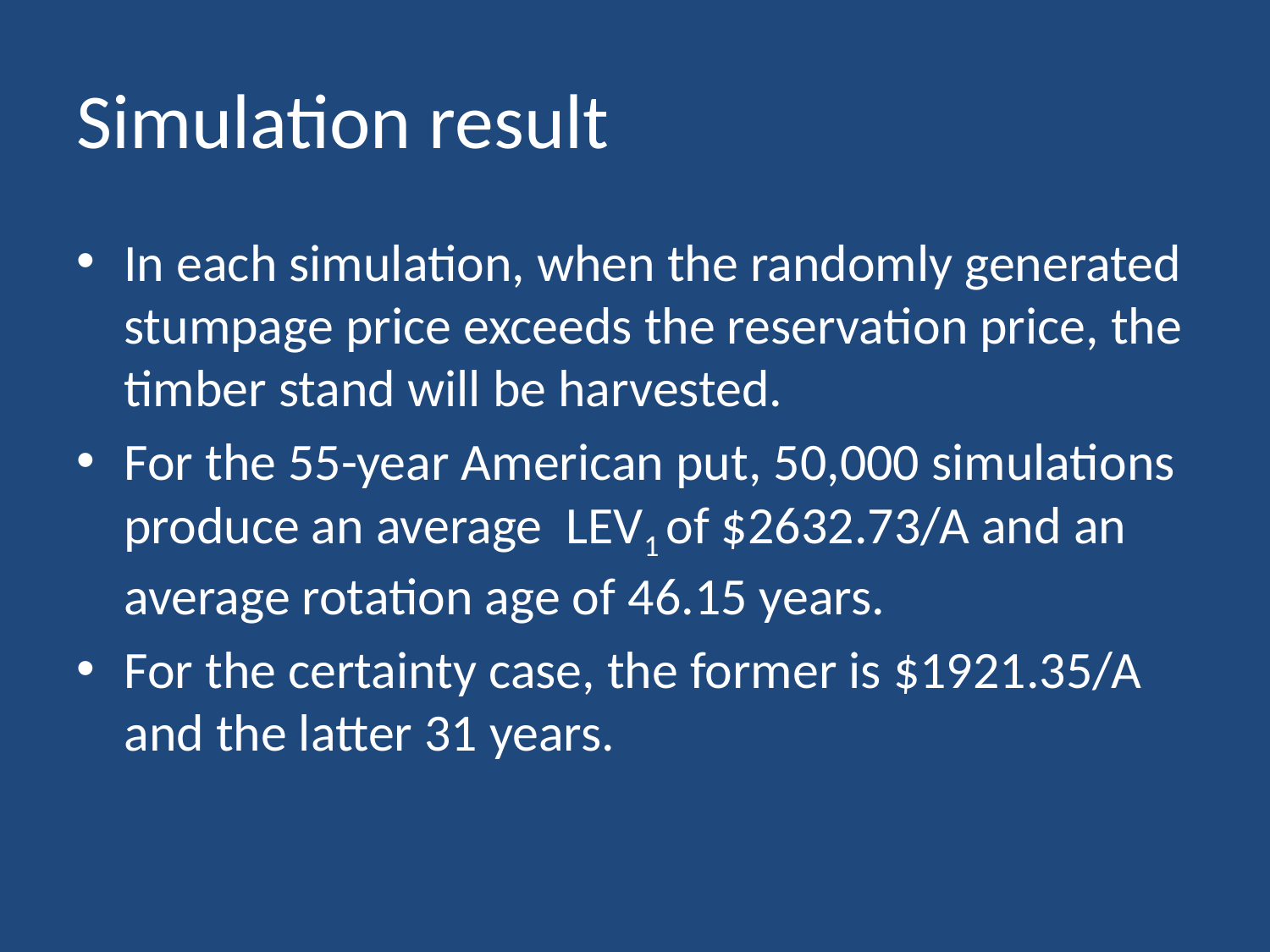

# Simulation result
In each simulation, when the randomly generated stumpage price exceeds the reservation price, the timber stand will be harvested.
For the 55-year American put, 50,000 simulations produce an average  LEV1 of $2632.73/A and an average rotation age of 46.15 years.
For the certainty case, the former is $1921.35/A and the latter 31 years.